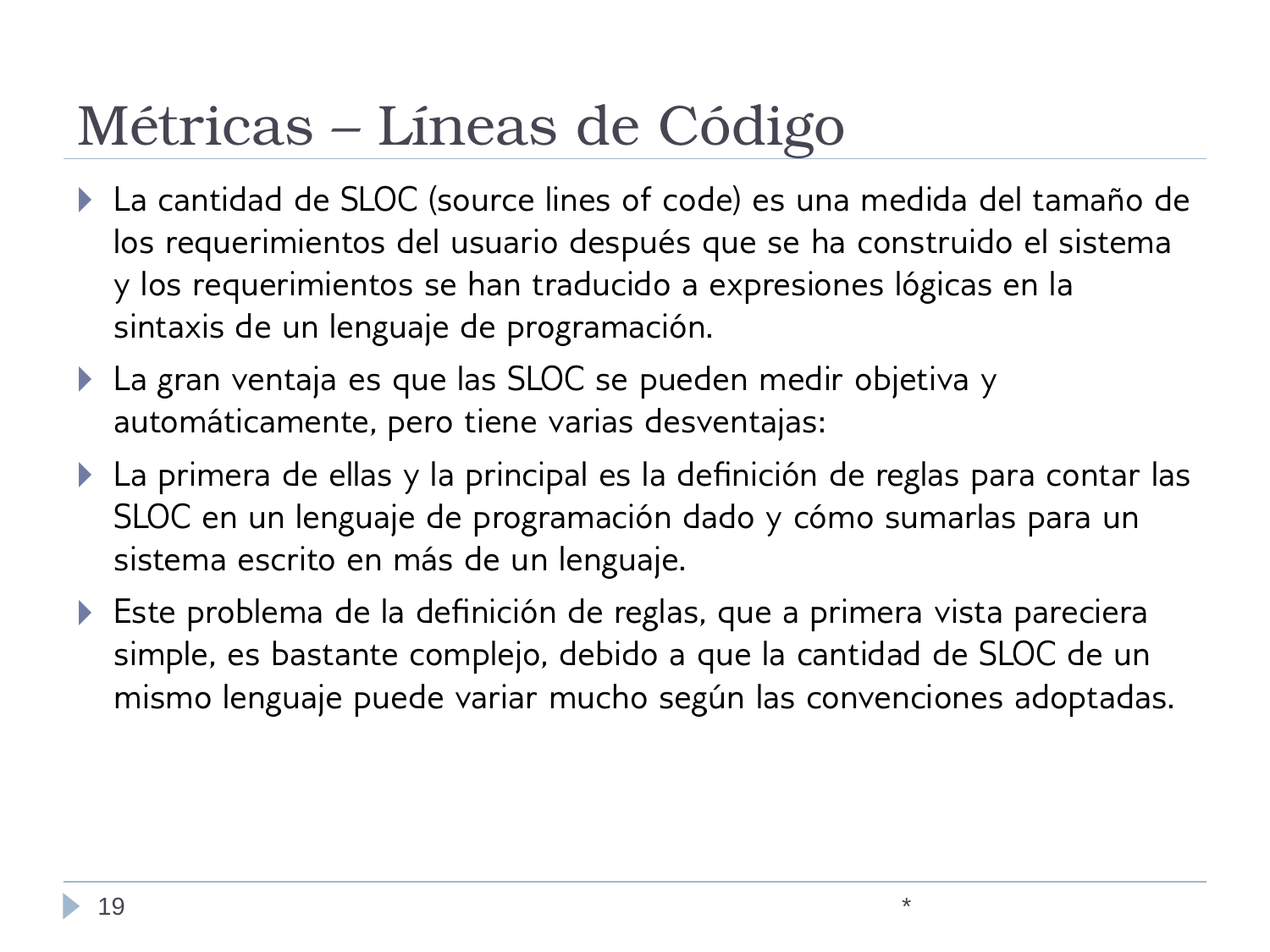

# Métricas – Líneas de Código
La cantidad de SLOC (source lines of code) es una medida del tamaño de los requerimientos del usuario después que se ha construido el sistema y los requerimientos se han traducido a expresiones lógicas en la sintaxis de un lenguaje de programación.
La gran ventaja es que las SLOC se pueden medir objetiva y automáticamente, pero tiene varias desventajas:
La primera de ellas y la principal es la definición de reglas para contar las SLOC en un lenguaje de programación dado y cómo sumarlas para un sistema escrito en más de un lenguaje.
Este problema de la definición de reglas, que a primera vista pareciera simple, es bastante complejo, debido a que la cantidad de SLOC de un mismo lenguaje puede variar mucho según las convenciones adoptadas.
19
*